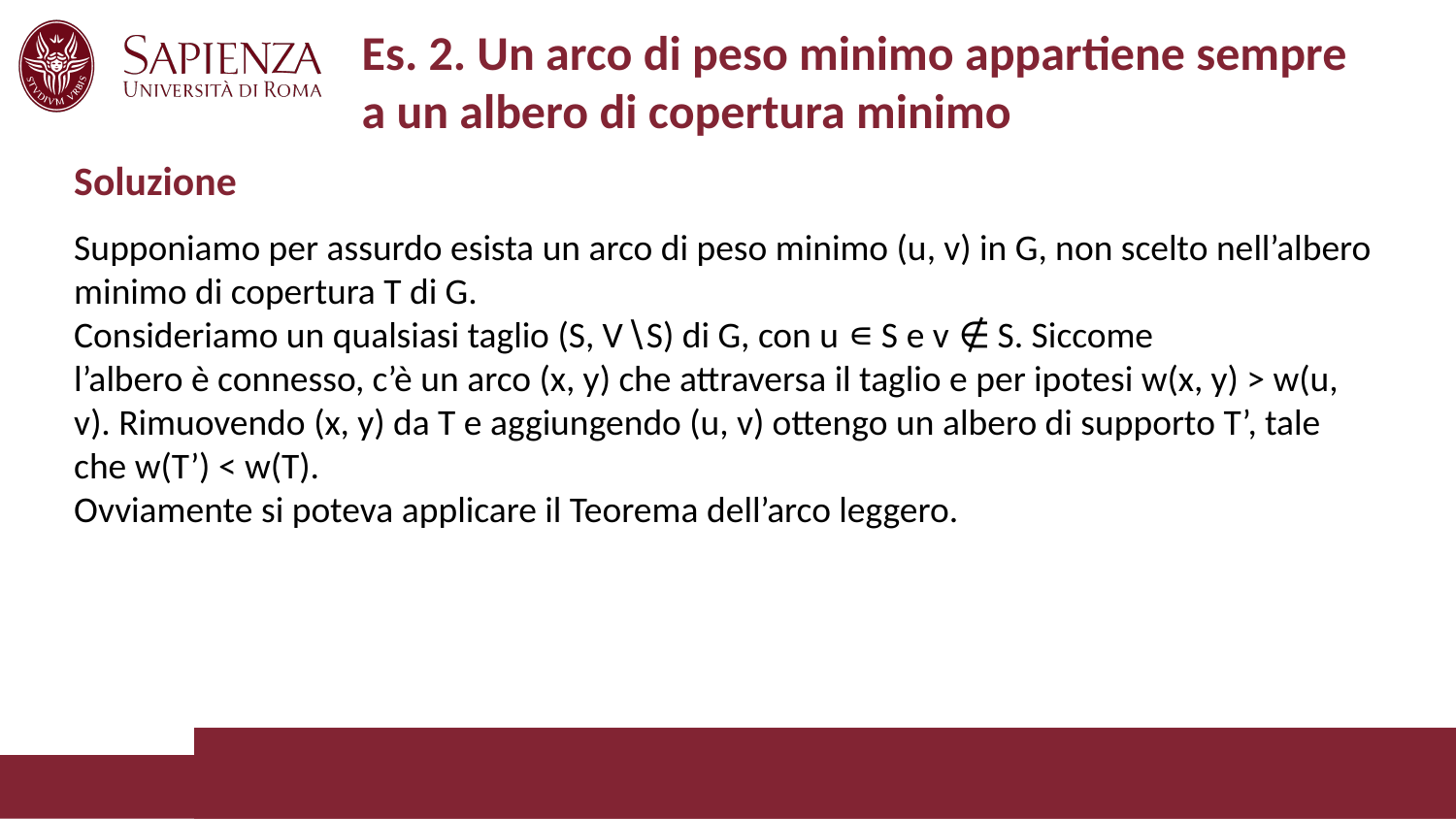

# Es. 2. Un arco di peso minimo appartiene sempre a un albero di copertura minimo
Soluzione
Supponiamo per assurdo esista un arco di peso minimo (u, v) in G, non scelto nell’albero minimo di copertura T di G.
Consideriamo un qualsiasi taglio (S, V∖S) di G, con u ∊ S e v ∉ S. Siccome
l’albero è connesso, c’è un arco (x, y) che attraversa il taglio e per ipotesi w(x, y) > w(u, v). Rimuovendo (x, y) da T e aggiungendo (u, v) ottengo un albero di supporto T’, tale che w(T’) < w(T).
Ovviamente si poteva applicare il Teorema dell’arco leggero.